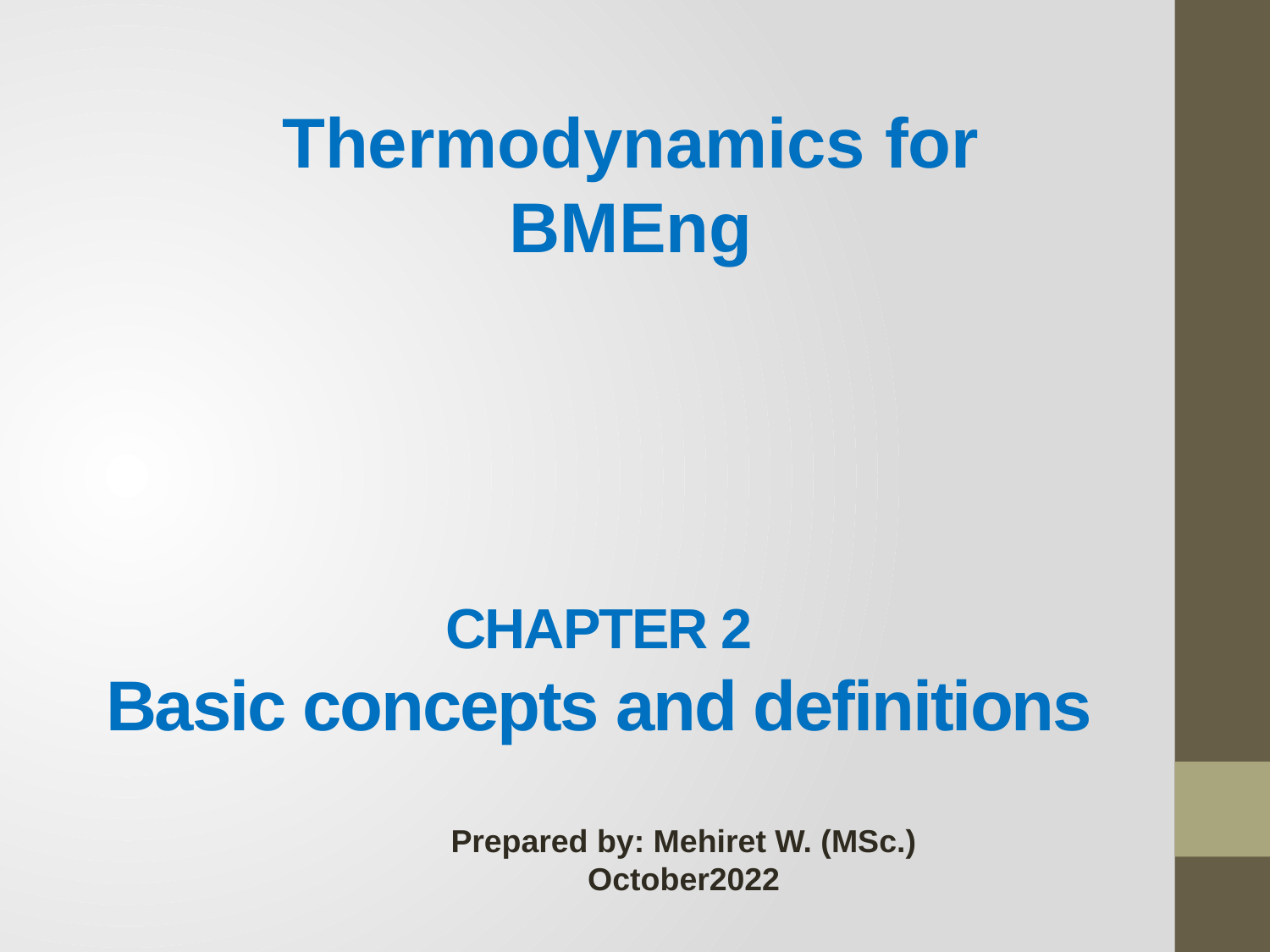

Thermodynamics for BMEng
# CHAPTER 2 Basic concepts and definitions
Prepared by: Mehiret W. (MSc.)
October2022